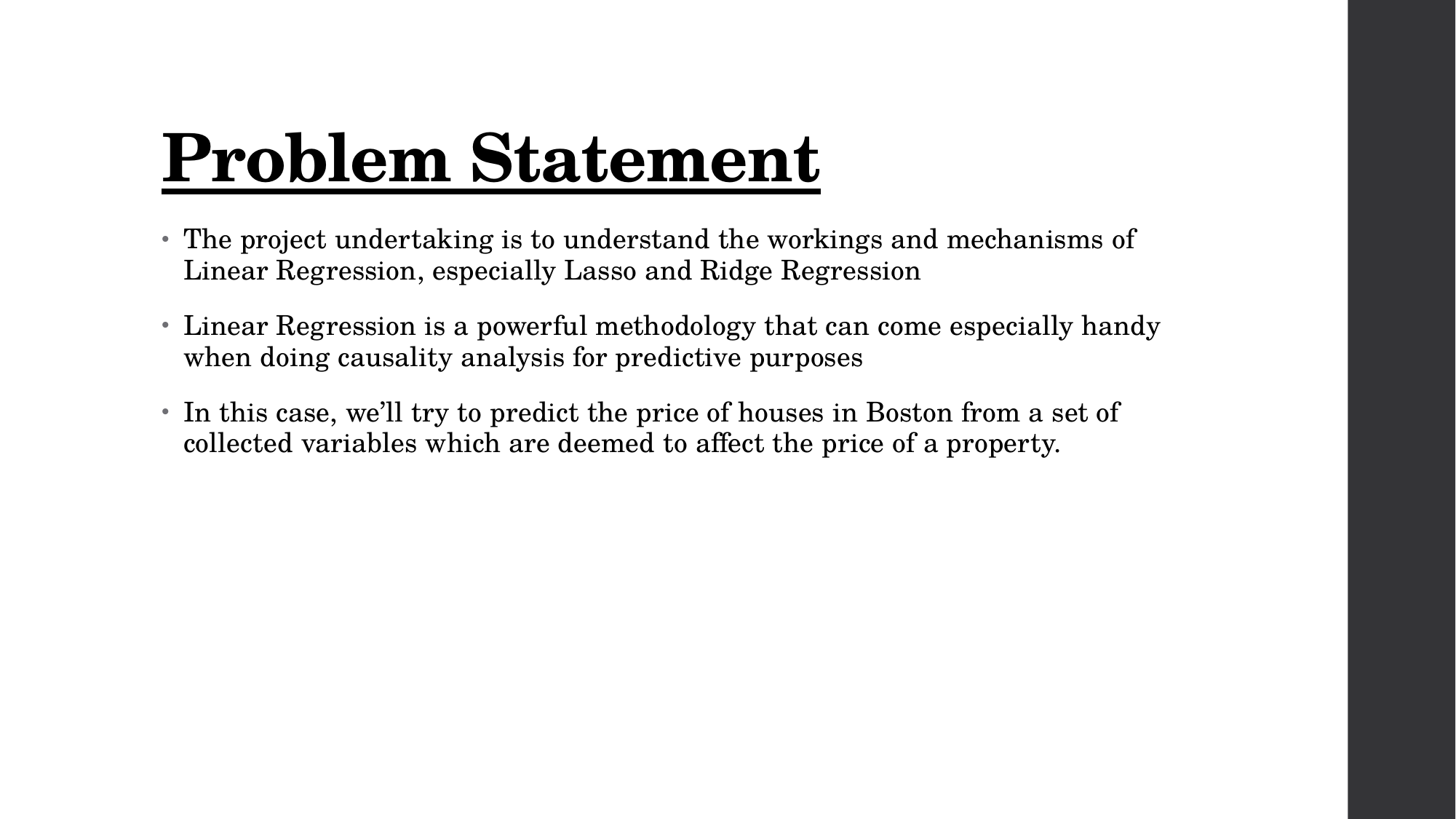

# Problem Statement
The project undertaking is to understand the workings and mechanisms of Linear Regression, especially Lasso and Ridge Regression
Linear Regression is a powerful methodology that can come especially handy when doing causality analysis for predictive purposes
In this case, we’ll try to predict the price of houses in Boston from a set of collected variables which are deemed to affect the price of a property.